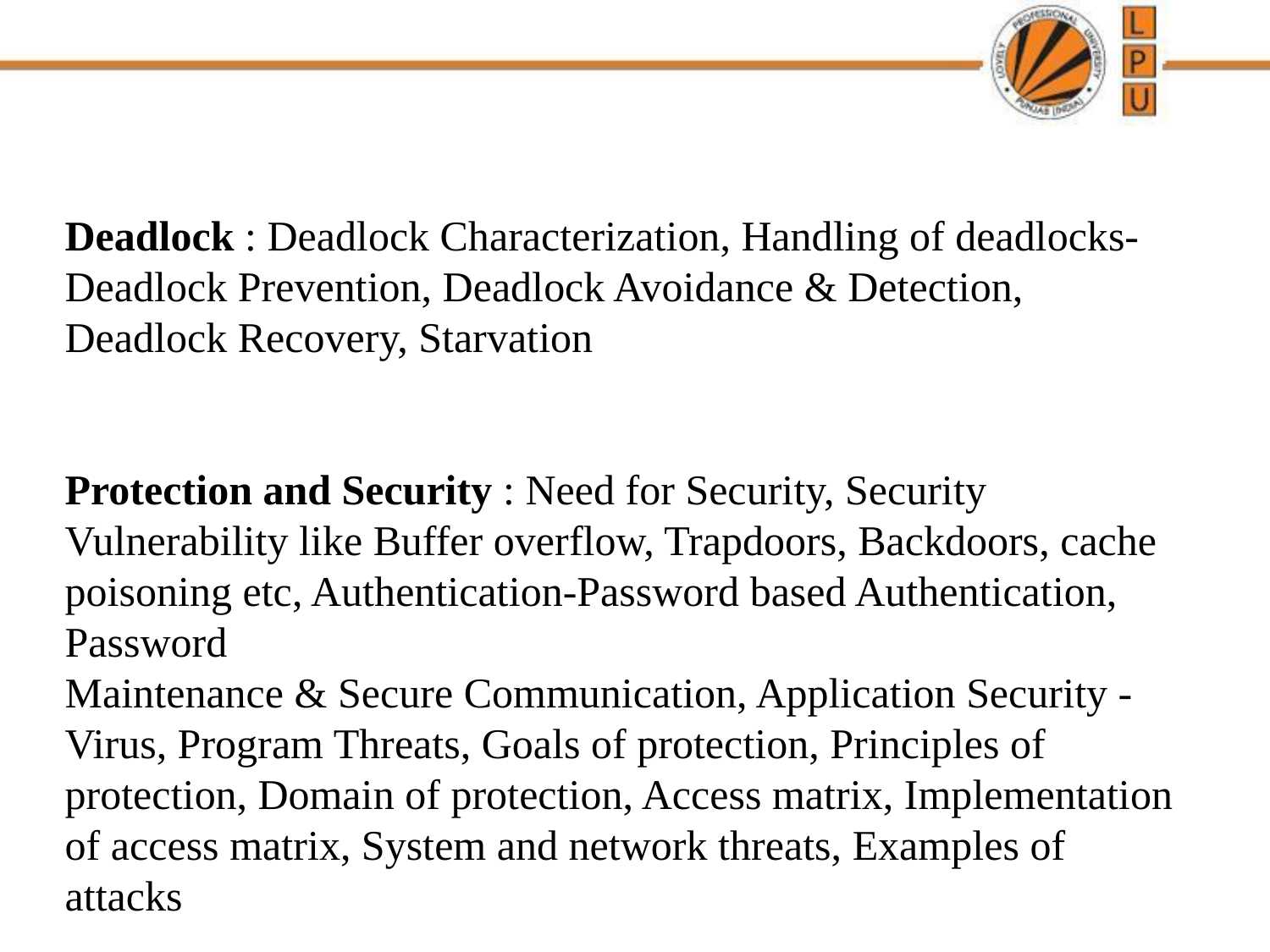

Deadlock : Deadlock Characterization, Handling of deadlocks- Deadlock Prevention, Deadlock Avoidance & Detection, Deadlock Recovery, Starvation

Protection and Security : Need for Security, Security Vulnerability like Buffer overflow, Trapdoors, Backdoors, cache poisoning etc, Authentication-Password based Authentication, Password
Maintenance & Secure Communication, Application Security - Virus, Program Threats, Goals of protection, Principles of protection, Domain of protection, Access matrix, Implementation of access matrix, System and network threats, Examples of attacks